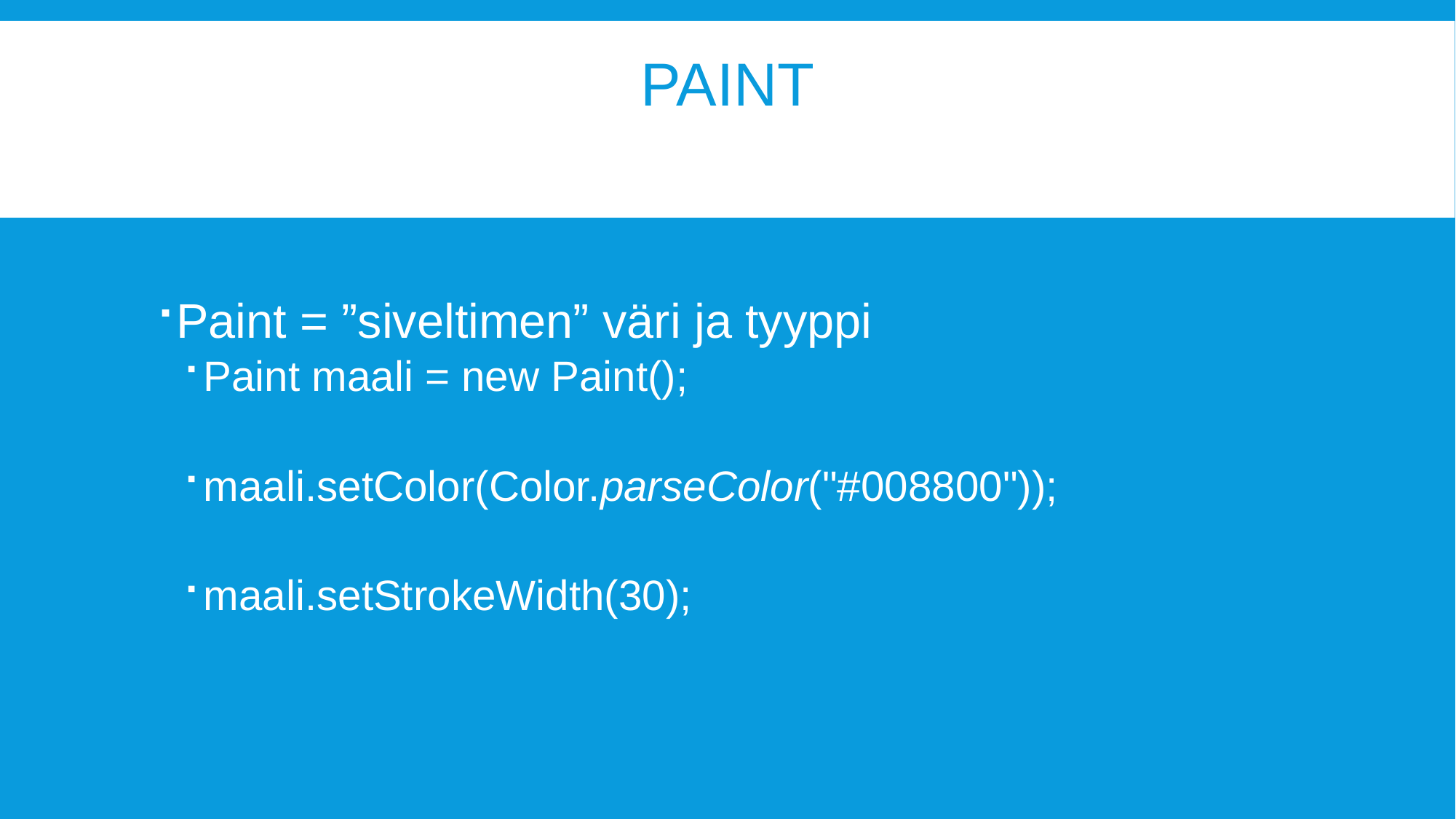

# paint

Paint = ”siveltimen” väri ja tyyppi
Paint maali = new Paint();

maali.setColor(Color.parseColor("#008800"));

maali.setStrokeWidth(30);